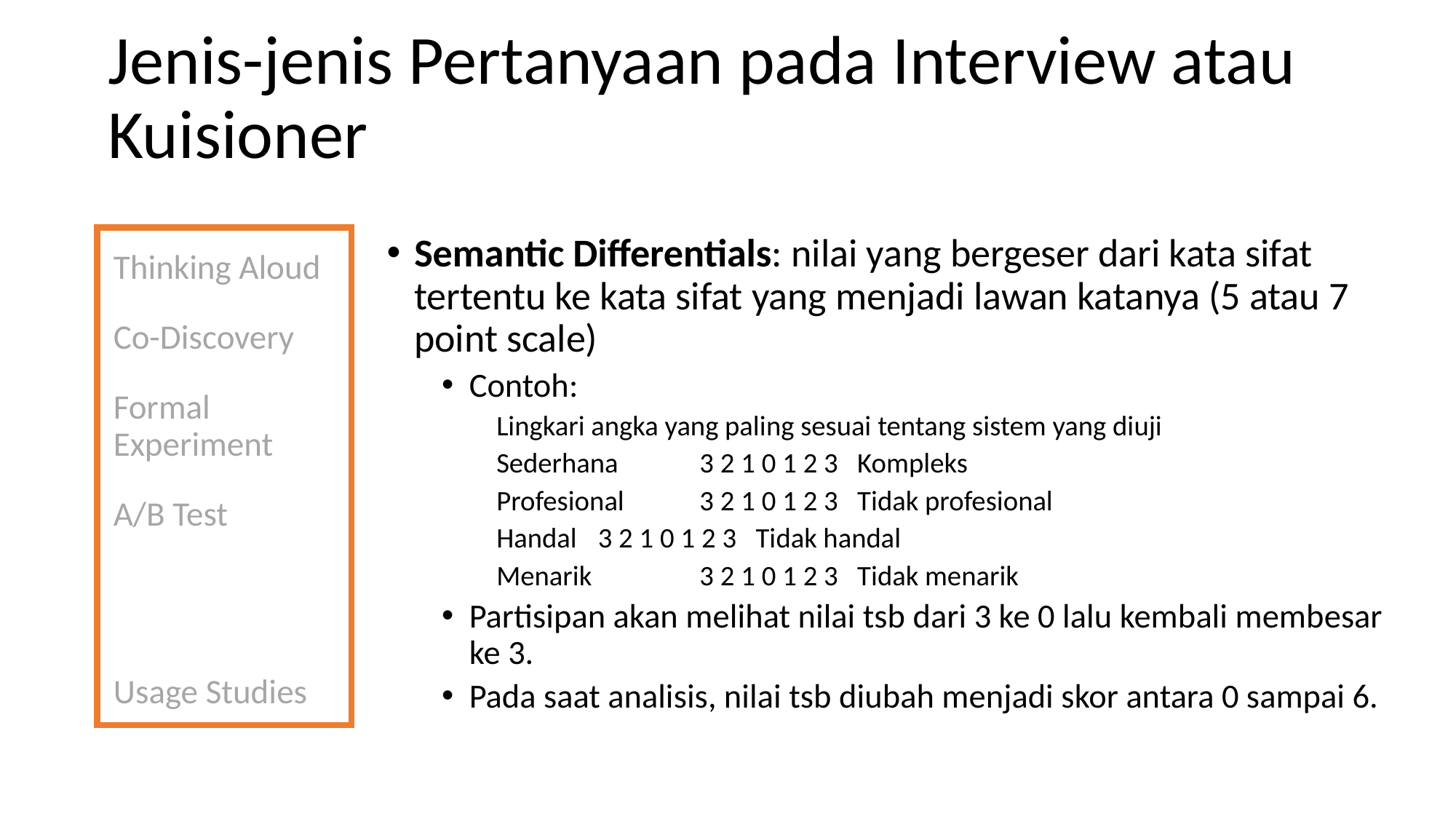

# Jenis-jenis Pertanyaan pada Interview atau Kuisioner
Thinking Aloud
Co-Discovery
Formal Experiment
A/B Test
Query Techniques
Usage Studies
Semantic Differentials: nilai yang bergeser dari kata sifat tertentu ke kata sifat yang menjadi lawan katanya (5 atau 7 point scale)
Contoh:
Lingkari angka yang paling sesuai tentang sistem yang diuji
Sederhana 	3 2 1 0 1 2 3   Kompleks
Profesional 	3 2 1 0 1 2 3   Tidak profesional
Handal 	3 2 1 0 1 2 3   Tidak handal
Menarik 	3 2 1 0 1 2 3   Tidak menarik
Partisipan akan melihat nilai tsb dari 3 ke 0 lalu kembali membesar ke 3.
Pada saat analisis, nilai tsb diubah menjadi skor antara 0 sampai 6.